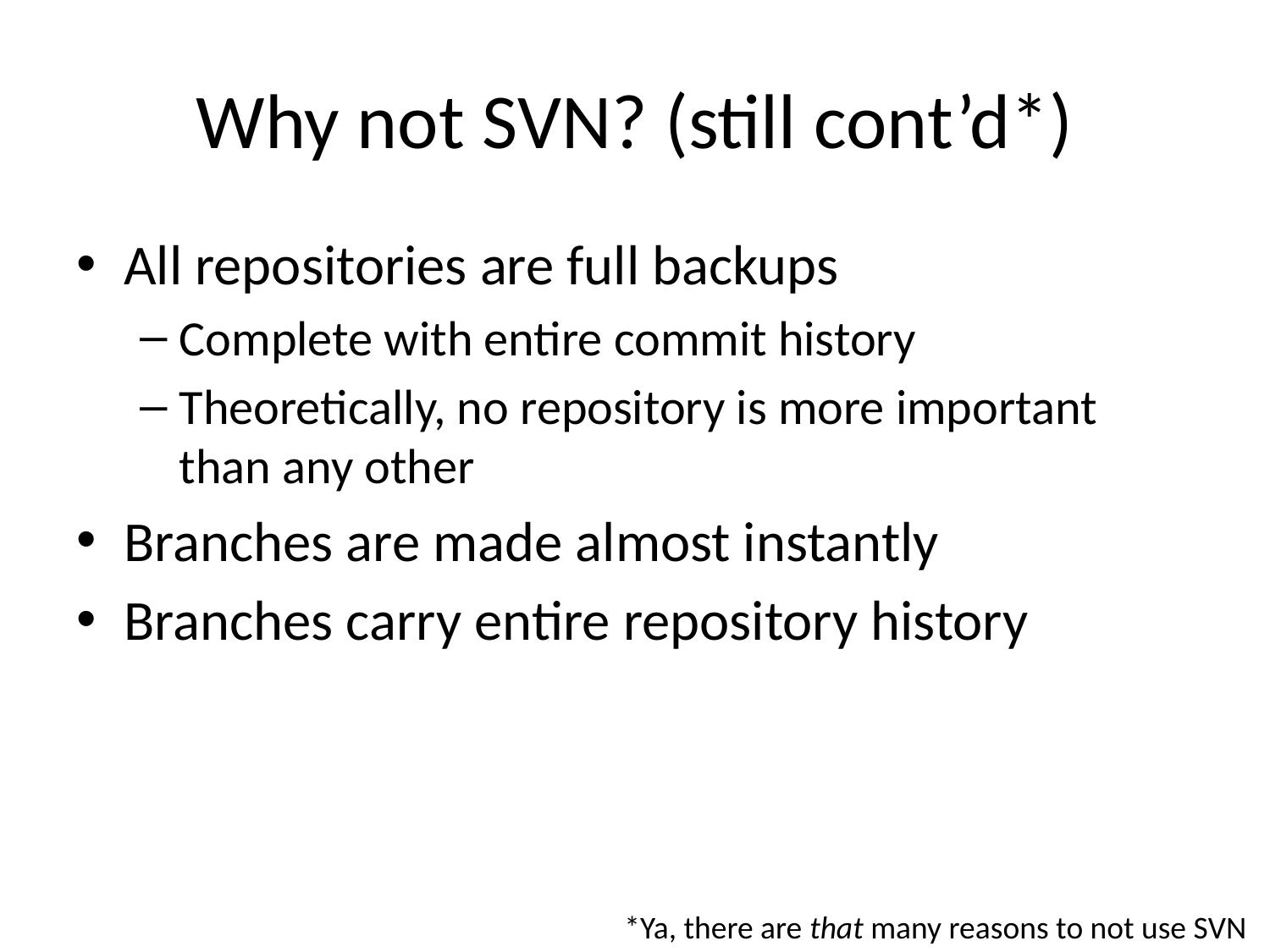

# Why not SVN? (still cont’d*)
All repositories are full backups
Complete with entire commit history
Theoretically, no repository is more important than any other
Branches are made almost instantly
Branches carry entire repository history

*Ya, there are that many reasons to not use SVN